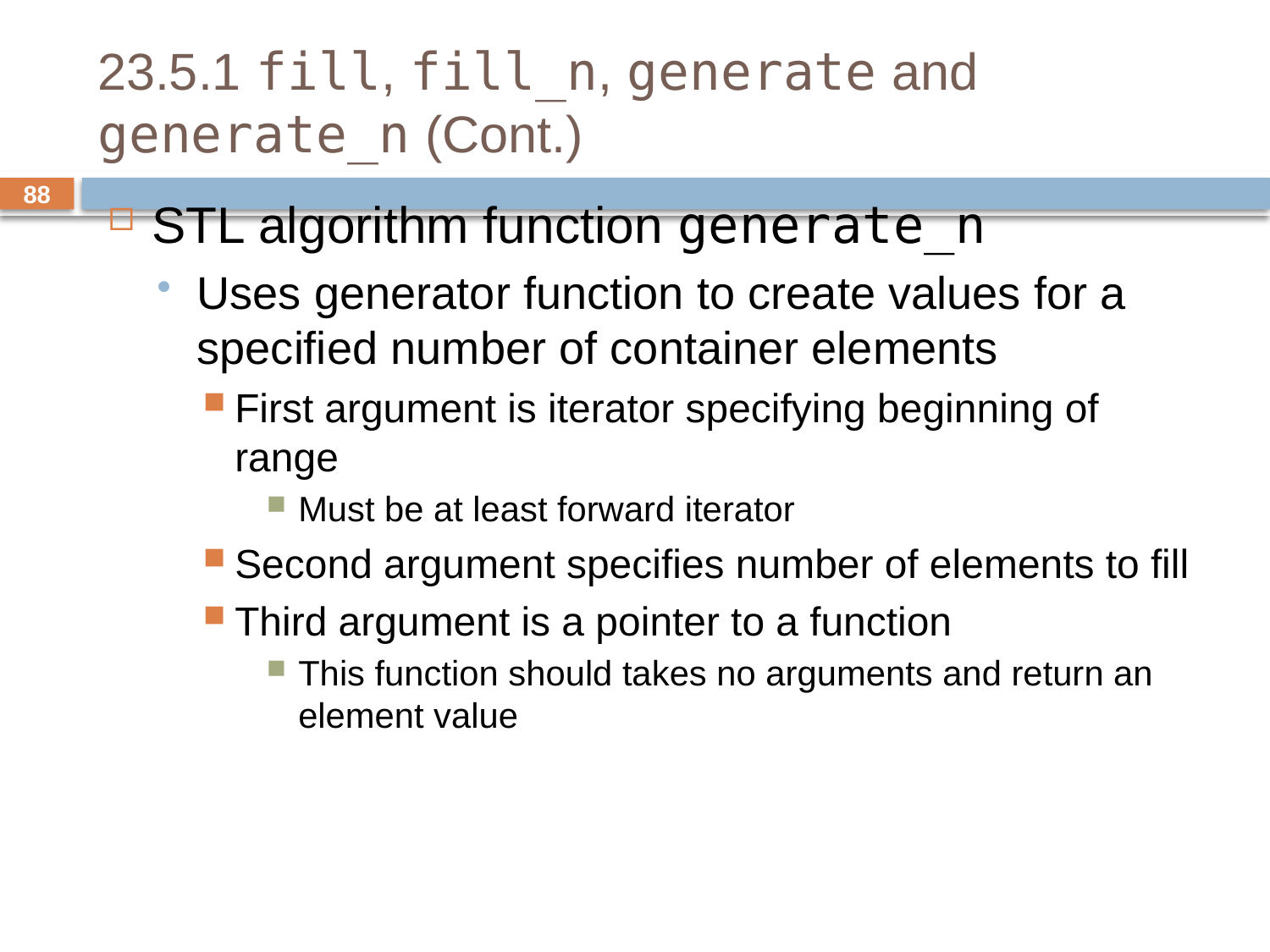

# 23.5.1 fill, fill_n, generate and generate_n (Cont.)
STL algorithm function generate_n
Uses generator function to create values for a specified number of container elements
First argument is iterator specifying beginning of range
Must be at least forward iterator
Second argument specifies number of elements to fill
Third argument is a pointer to a function
This function should takes no arguments and return an element value
88